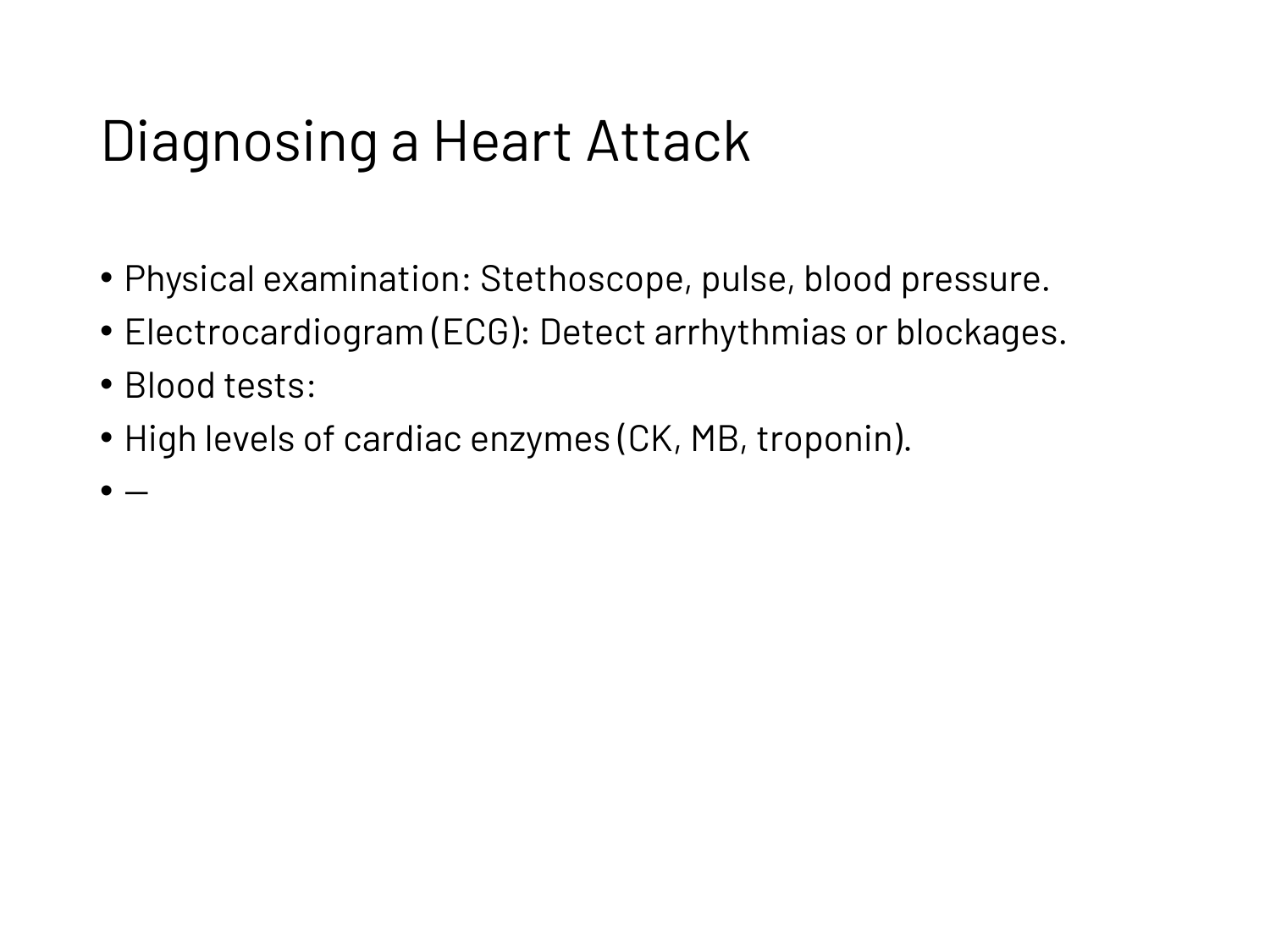

# Diagnosing a Heart Attack
Physical examination: Stethoscope, pulse, blood pressure.
Electrocardiogram (ECG): Detect arrhythmias or blockages.
Blood tests:
High levels of cardiac enzymes (CK, MB, troponin).
--